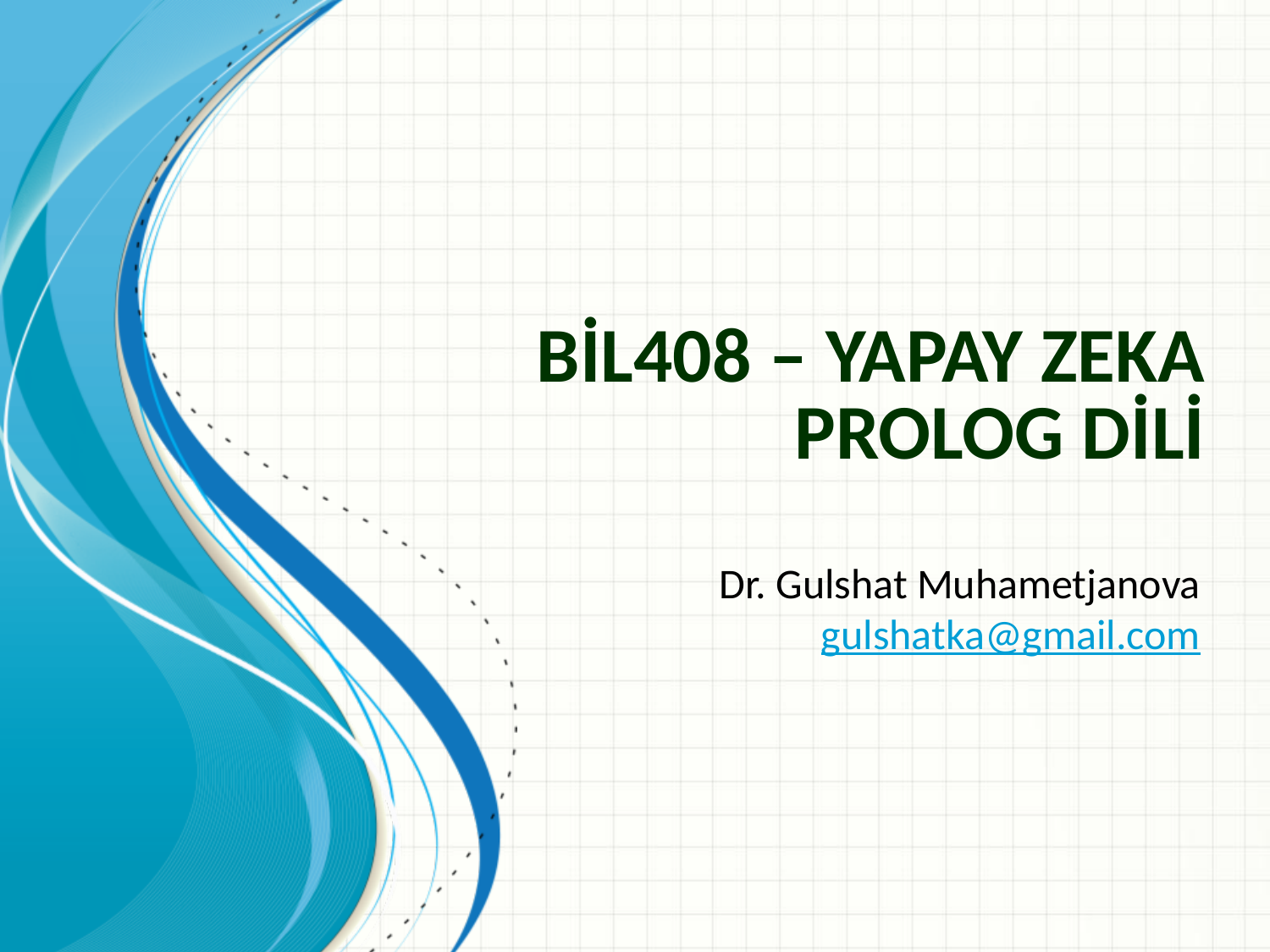

# BİL408 – YAPAY ZEKA Prolog Dili
Dr. Gulshat Muhametjanova
gulshatka@gmail.com